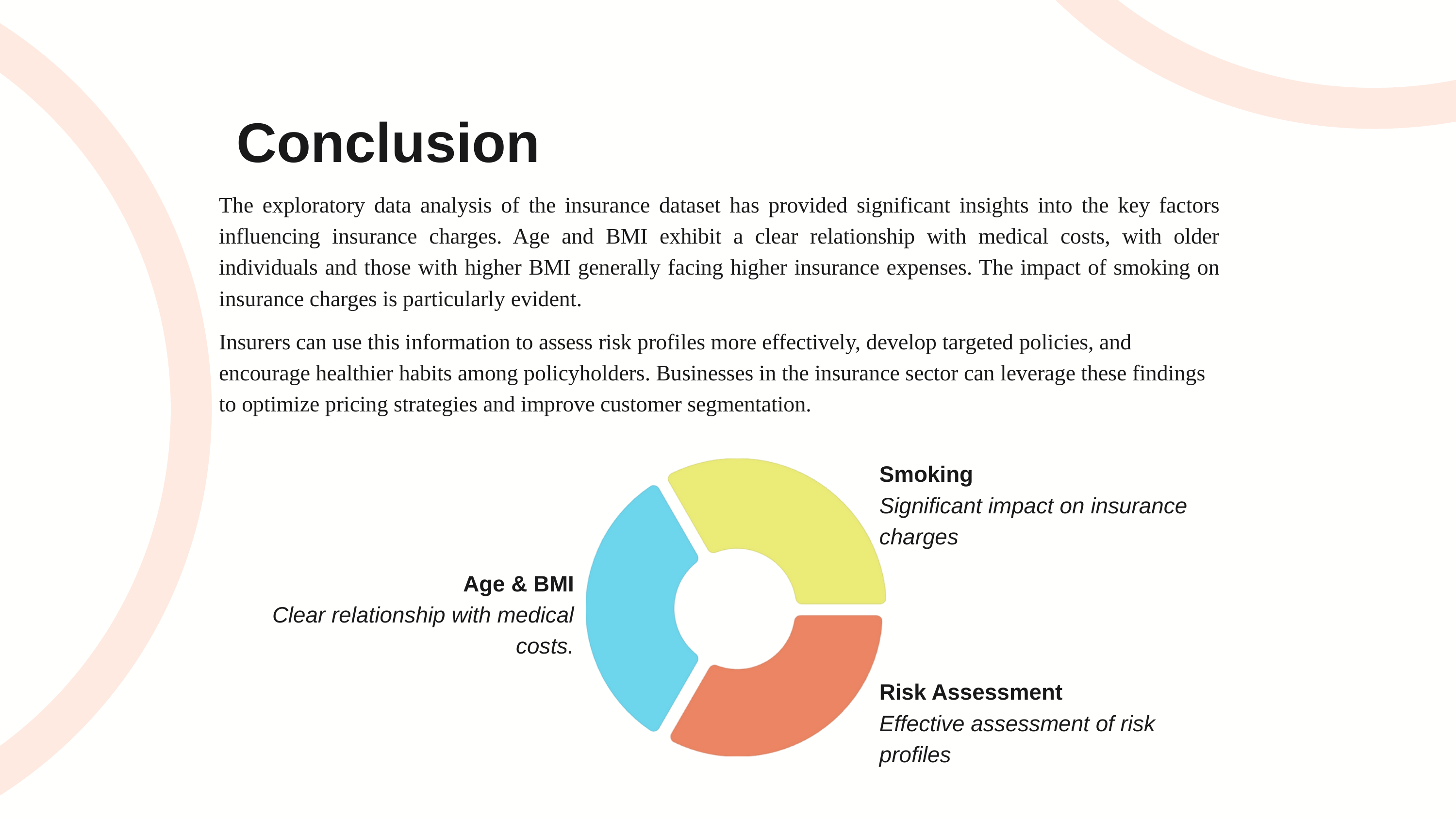

Conclusion
The exploratory data analysis of the insurance dataset has provided significant insights into the key factors influencing insurance charges. Age and BMI exhibit a clear relationship with medical costs, with older individuals and those with higher BMI generally facing higher insurance expenses. The impact of smoking on insurance charges is particularly evident.
Insurers can use this information to assess risk profiles more effectively, develop targeted policies, and encourage healthier habits among policyholders. Businesses in the insurance sector can leverage these findings to optimize pricing strategies and improve customer segmentation.

Smoking
Significant impact on insurance charges

Age & BMI
Clear relationship with medical costs.
Risk Assessment
Effective assessment of risk profiles